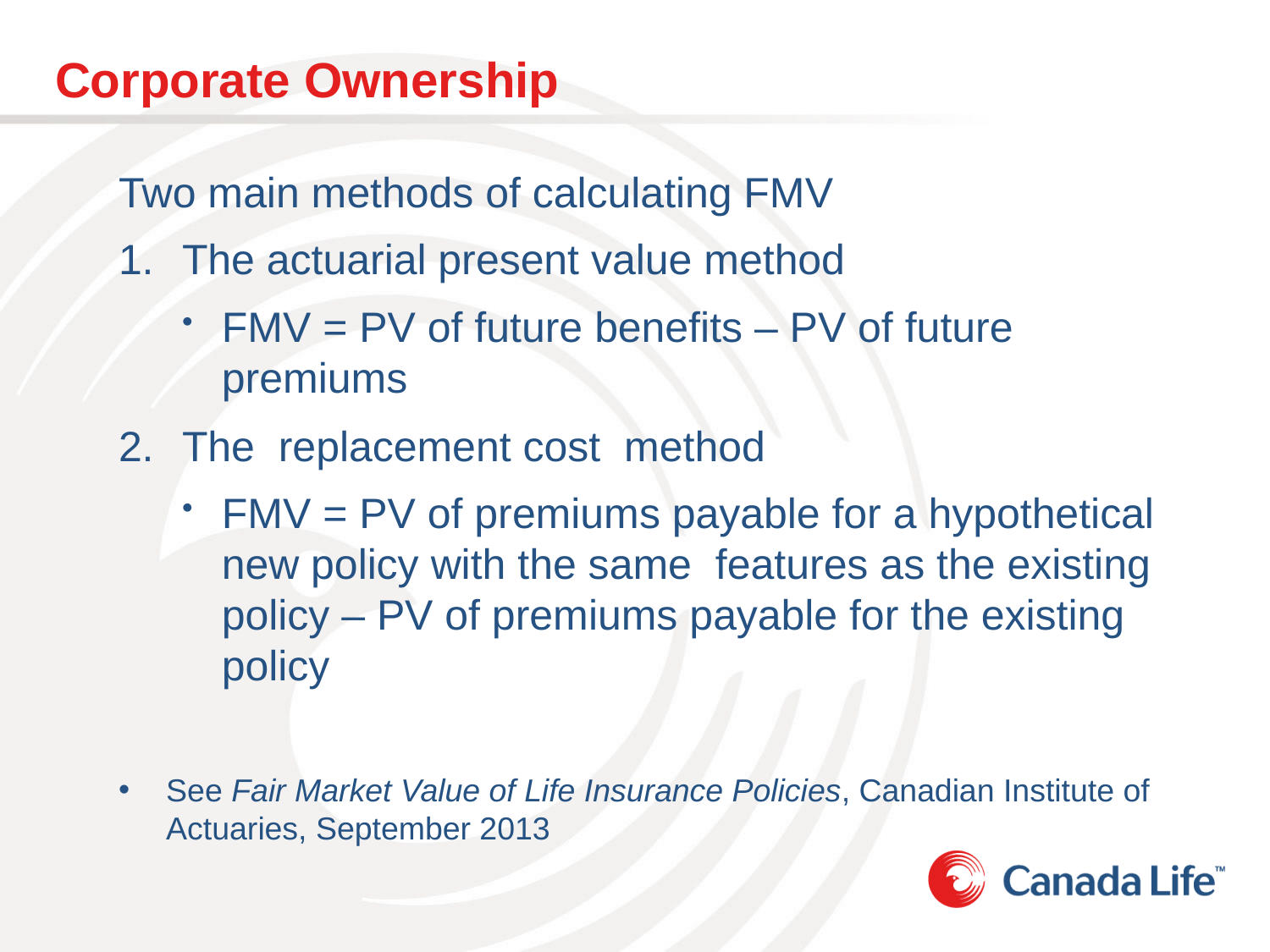

# Corporate Ownership
Two main methods of calculating FMV
The actuarial present value method
FMV = PV of future benefits – PV of future premiums
2.	The  replacement cost  method
FMV = PV of premiums payable for a hypothetical new policy with the same  features as the existing policy – PV of premiums payable for the existing policy

See Fair Market Value of Life Insurance Policies, Canadian Institute of Actuaries, September 2013